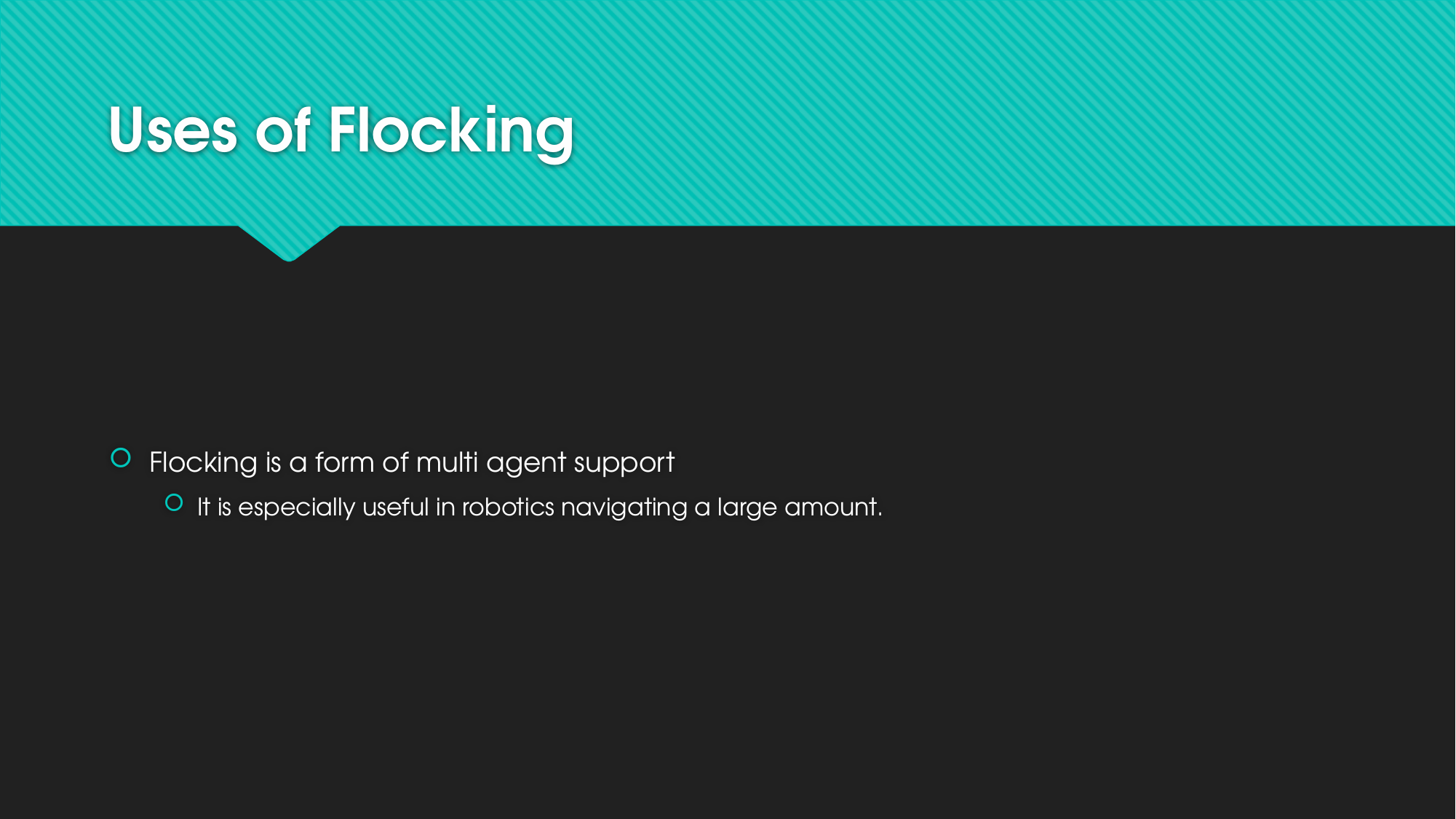

# Uses of Flocking
Flocking is a form of multi agent support
It is especially useful in robotics navigating a large amount.